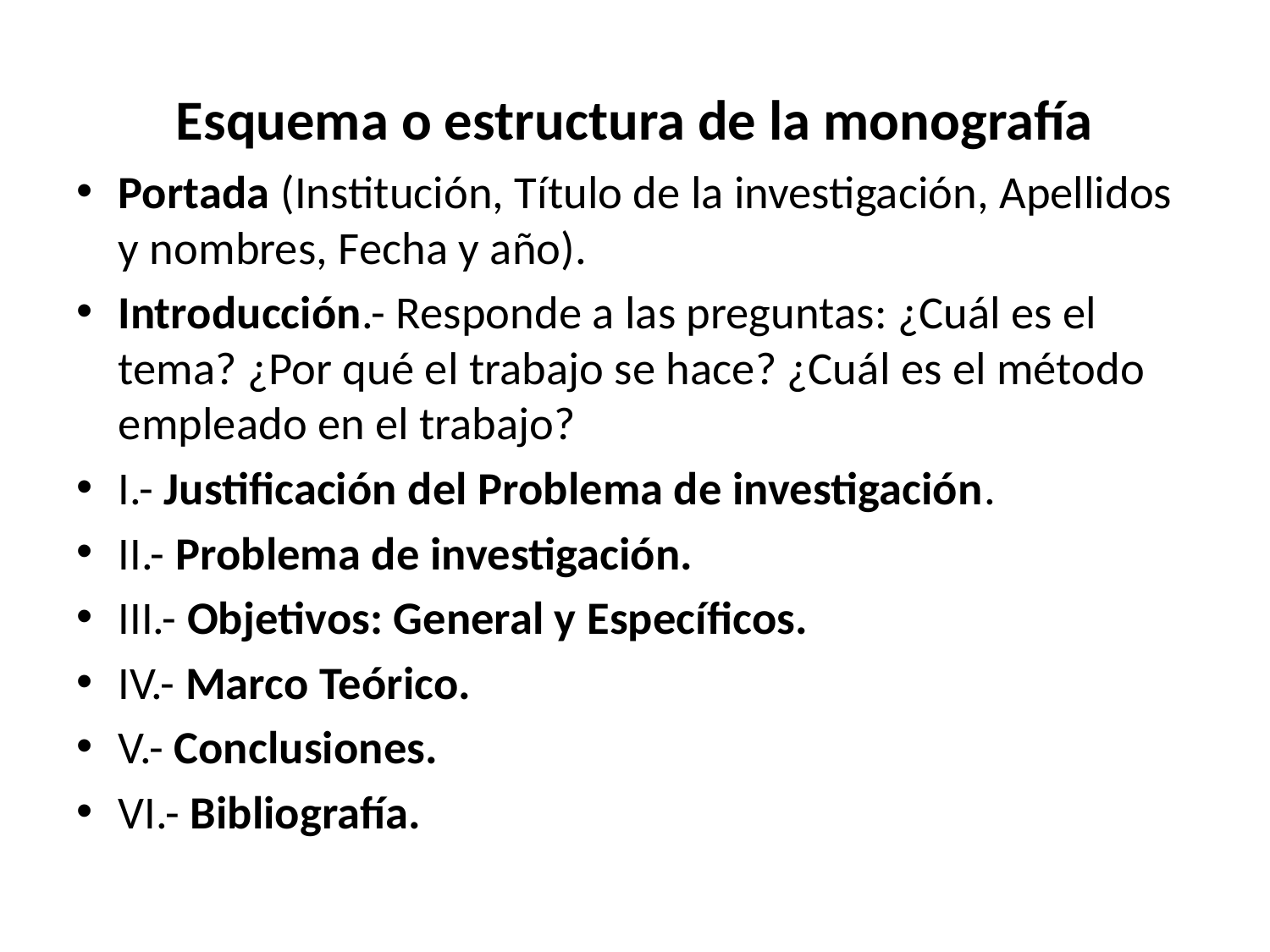

# Esquema o estructura de la monografía
Portada (Institución, Título de la investigación, Apellidos y nombres, Fecha y año).
Introducción.- Responde a las preguntas: ¿Cuál es el tema? ¿Por qué el trabajo se hace? ¿Cuál es el método empleado en el trabajo?
I.- Justificación del Problema de investigación.
II.- Problema de investigación.
III.- Objetivos: General y Específicos.
IV.- Marco Teórico.
V.- Conclusiones.
VI.- Bibliografía.